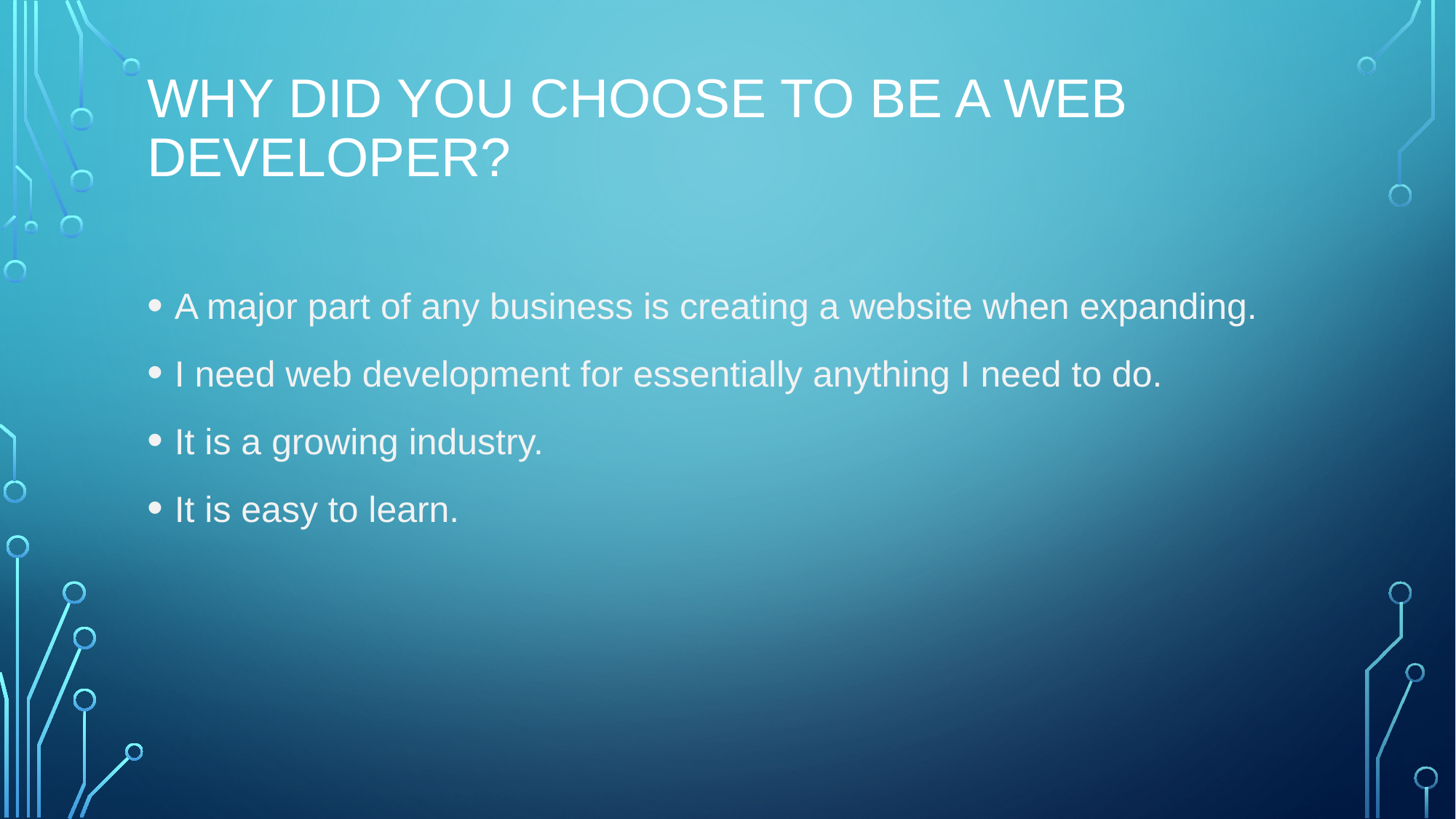

# Why did you choose to be a web developer?
A major part of any business is creating a website when expanding.
I need web development for essentially anything I need to do.
It is a growing industry.
It is easy to learn.